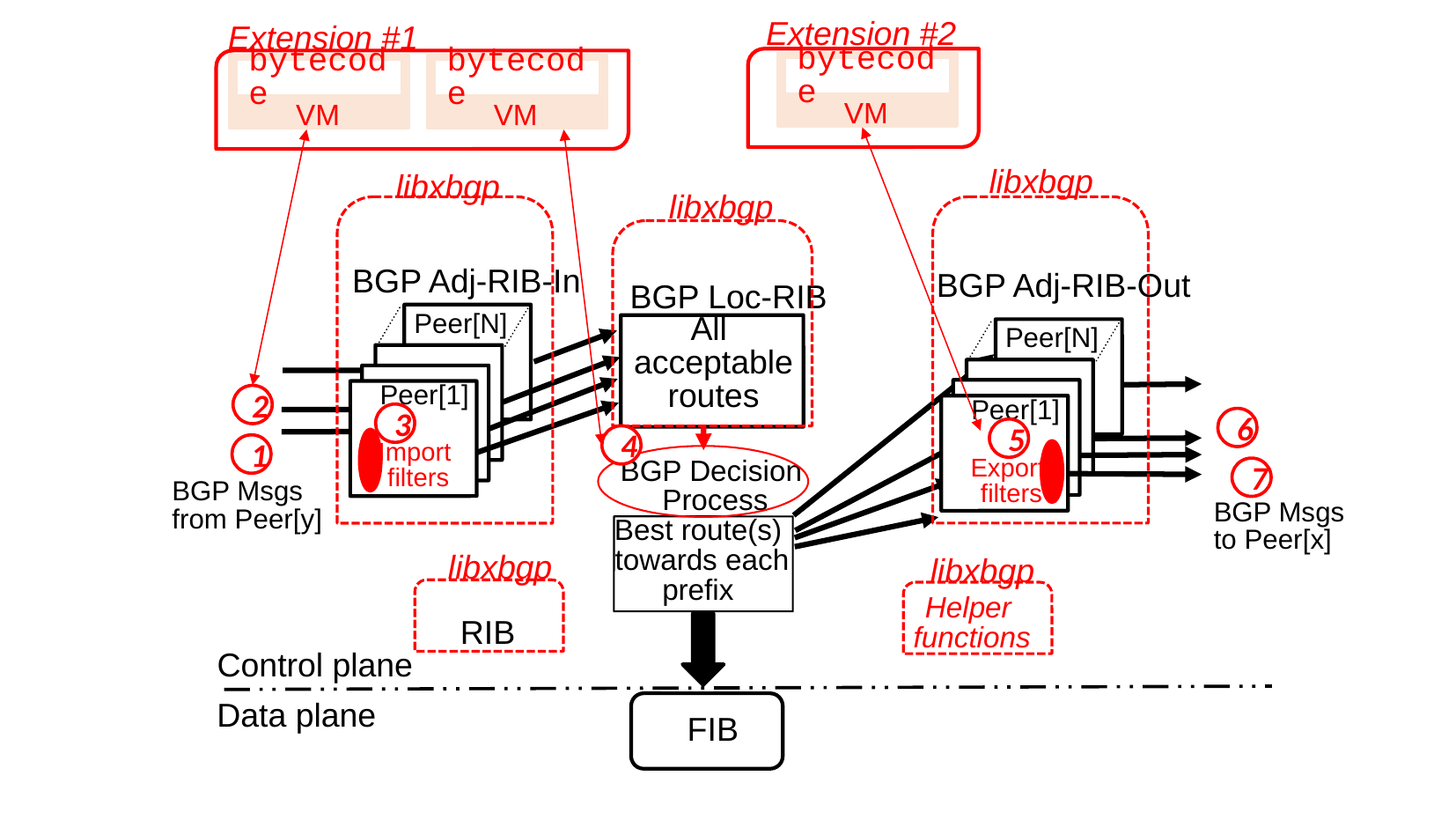

Extension #2
Extension #1

bytecode
bytecode
bytecode
VM
VM
VM

libxbgp
libxbgp

libxbgp

BGP Adj-RIB-In
BGP Adj-RIB-Out
BGP Loc-RIB

Peer[N]

All
acceptable
routes
Peer[N]

  Peer[1]
2

  Peer[1]

3
6

5
4

1

Import
filters

BGP Decision
Process

7
Export
filters

BGP Msgs
from Peer[y]
BGP Msgs
to Peer[x]

Best route(s)
towards each
prefix
libxbgp
libxbgp

Helper
functions

RIB
Control plane

Data plane
FIB